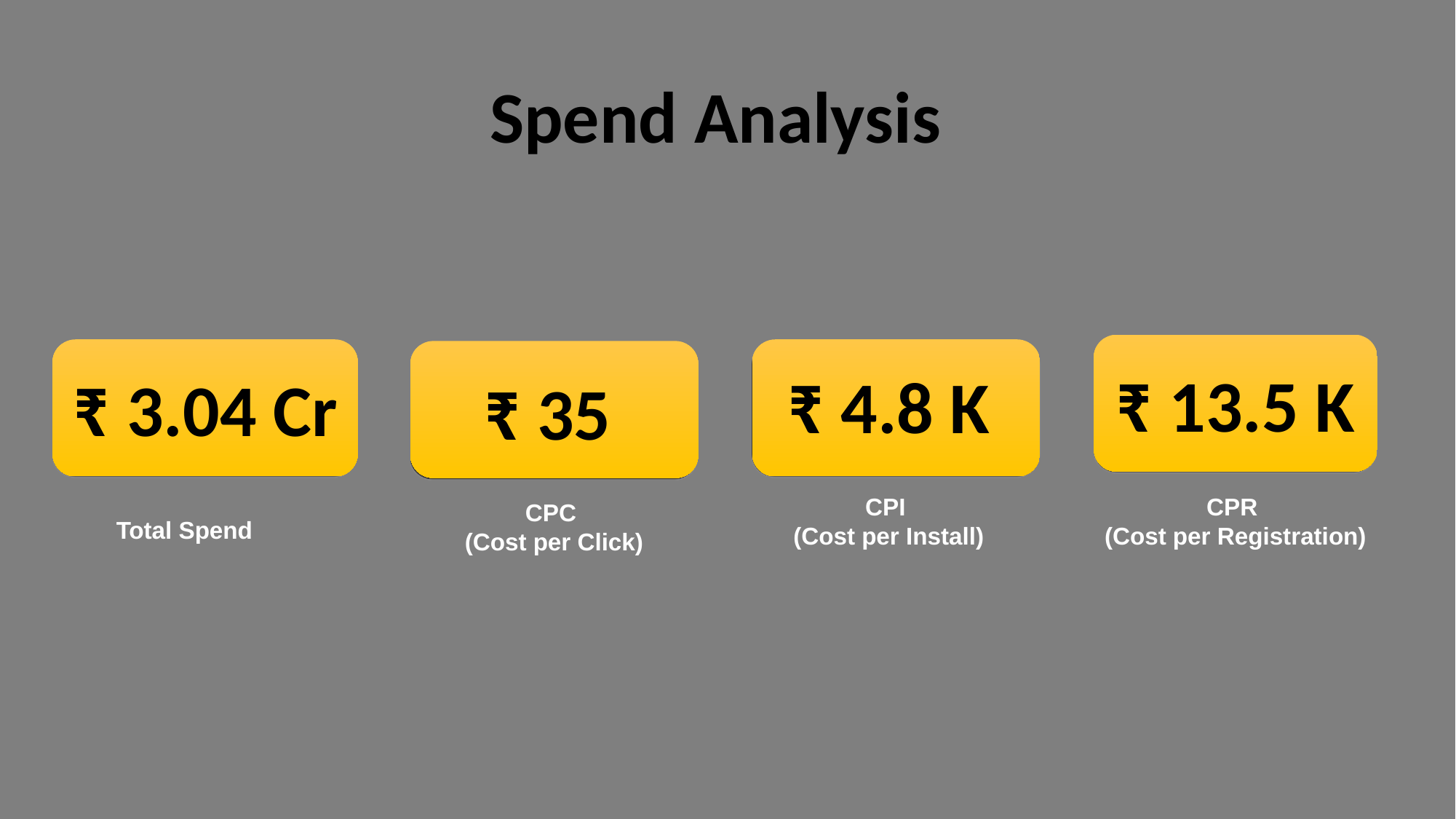

Spend Analysis

₹ 13.5 K
₹ 4.8 K
₹ 3.04 Cr
 ₹ 35
CPI
(Cost per Install)
CPR
(Cost per Registration)
CPC
(Cost per Click)
Total Spend